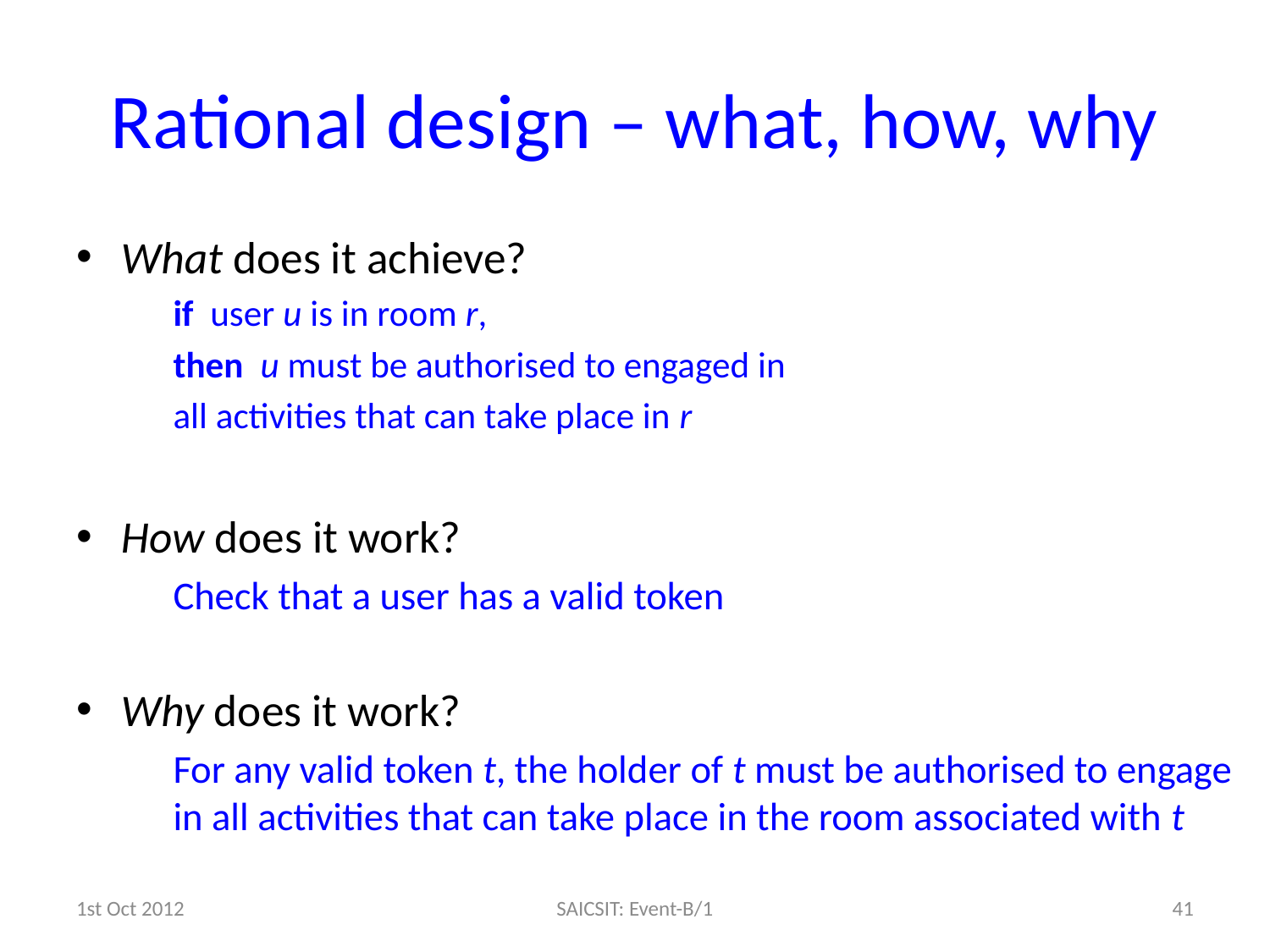

# Rational design – what, how, why
What does it achieve?
	if  user u is in room r,
	then  u must be authorised to engaged in
				all activities that can take place in r

How does it work?
	Check that a user has a valid token

Why does it work?
  	For any valid token t, the holder of t must be authorised to engage in all activities that can take place in the room associated with t
1st Oct 2012
SAICSIT: Event-B/1
41